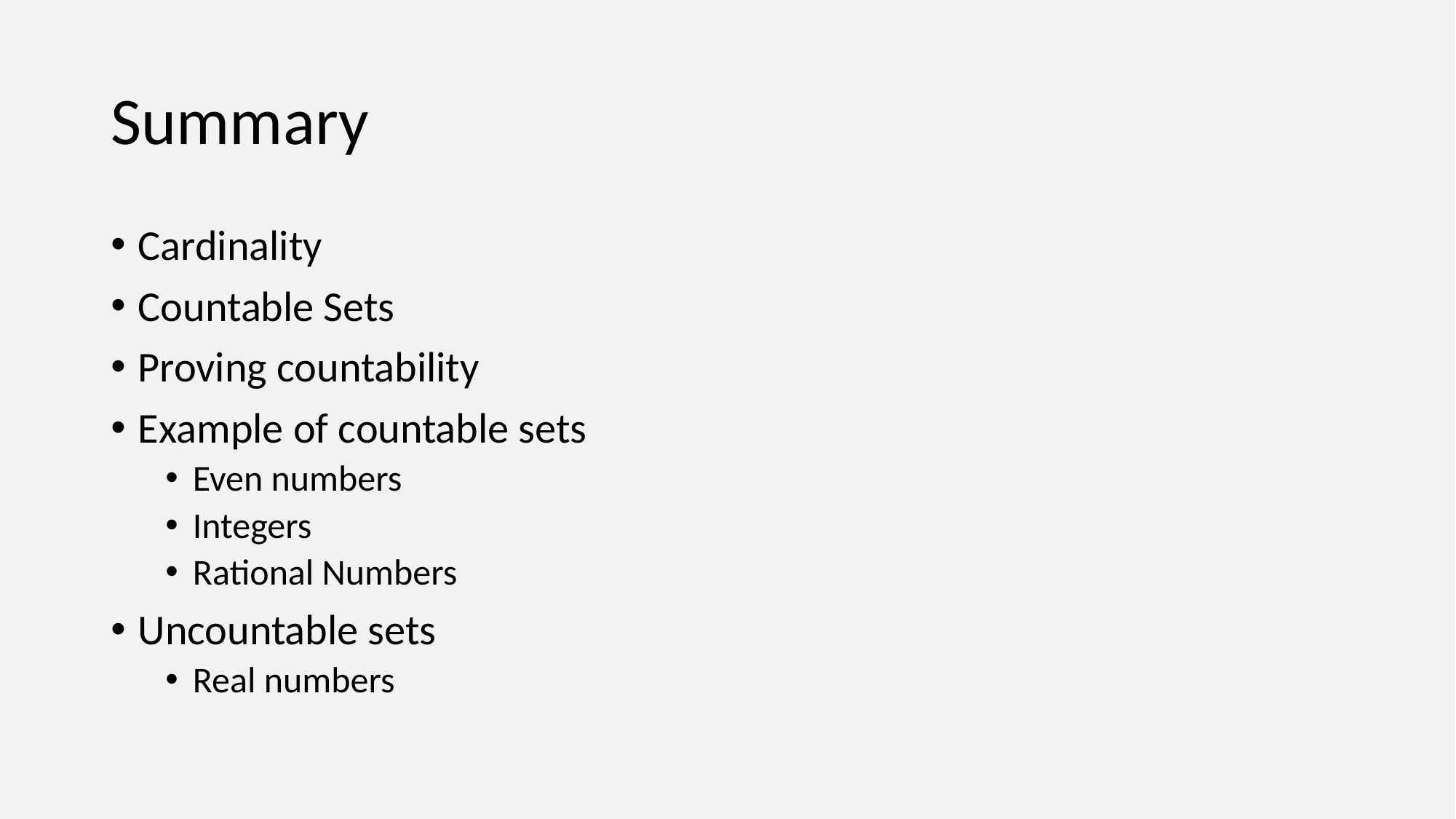

# Summary
Cardinality
Countable Sets
Proving countability
Example of countable sets
Even numbers
Integers
Rational Numbers
Uncountable sets
Real numbers